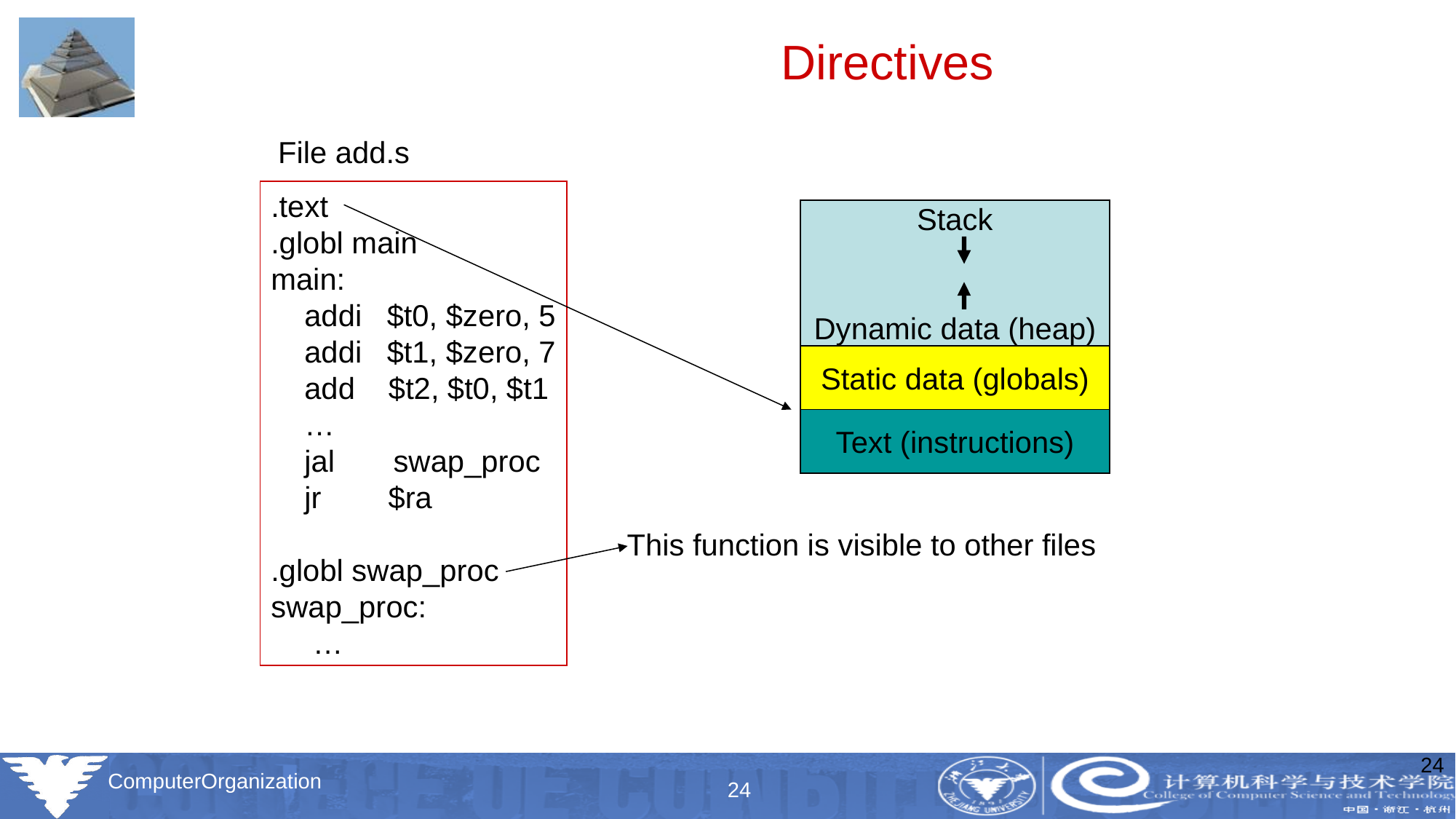

#
Directives
File add.s

.text
.globl main
main:
    addi   $t0, $zero, 5
    addi   $t1, $zero, 7
    add    $t2, $t0, $t1
    …
    jal       swap_proc
    jr        $ra

.globl swap_proc
swap_proc:
     …
Stack

Dynamic data (heap)

Static data (globals)
Text (instructions)
This function is visible to other files

24